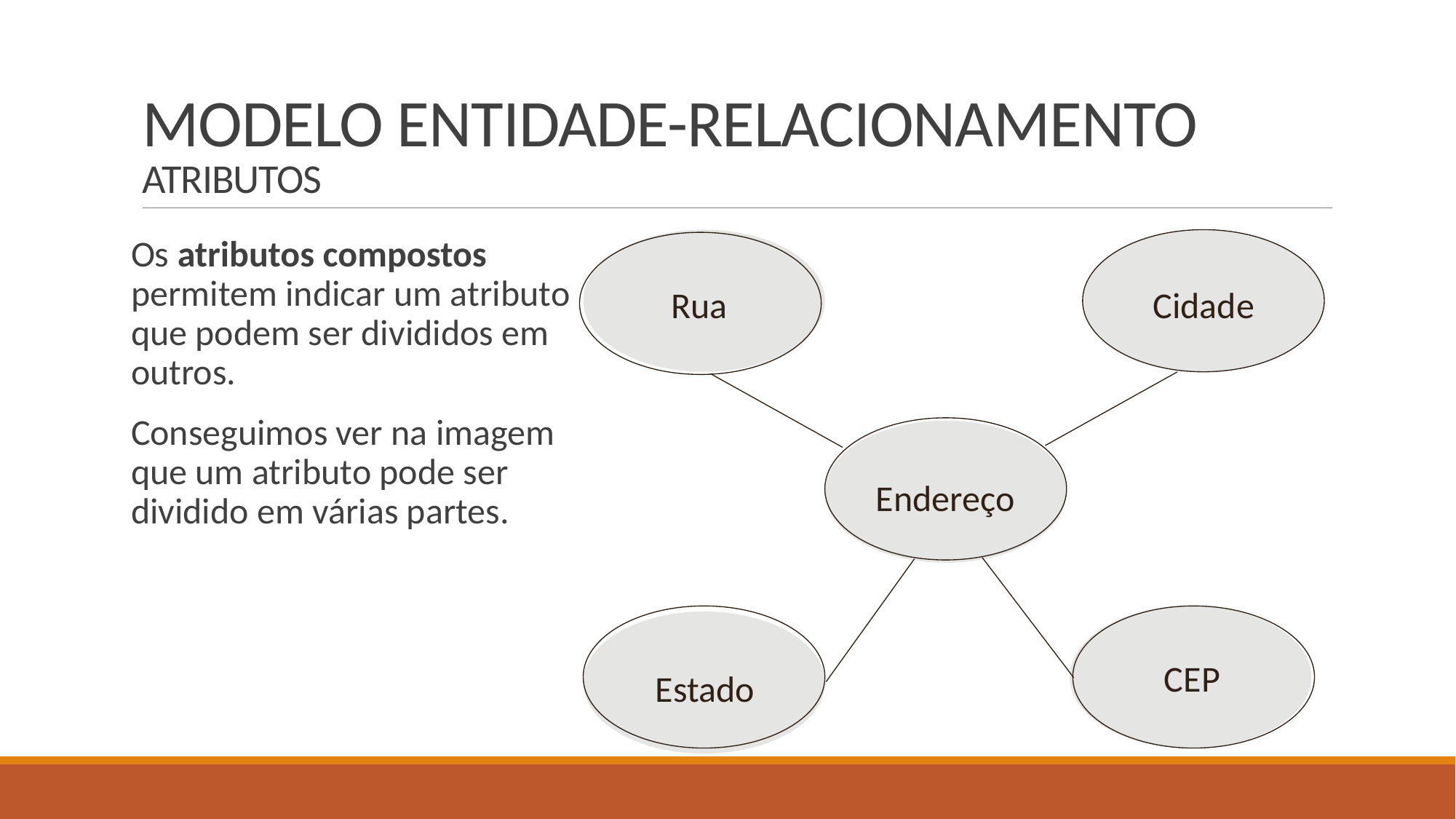

# MODELO ENTIDADE-RELACIONAMENTO ATRIBUTOS
Os atributos compostos permitem indicar um atributo que podem ser divididos em outros.
Conseguimos ver na imagem que um atributo pode ser dividido em várias partes.

Rua
Cidade

Endereço

CEP
Estado